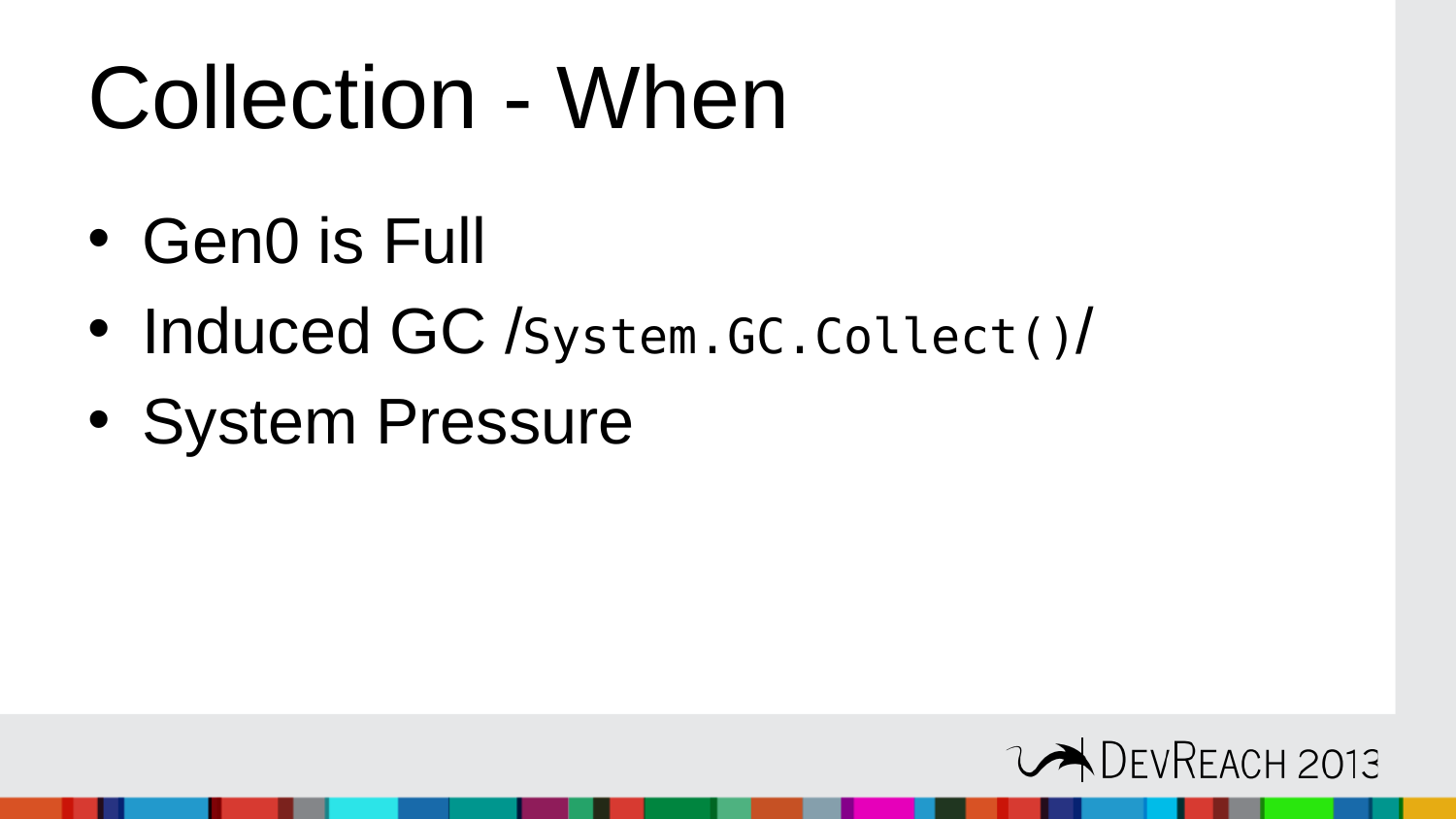

# Collection - When
Gen0 is Full
Induced GC /System.GC.Collect()/
System Pressure